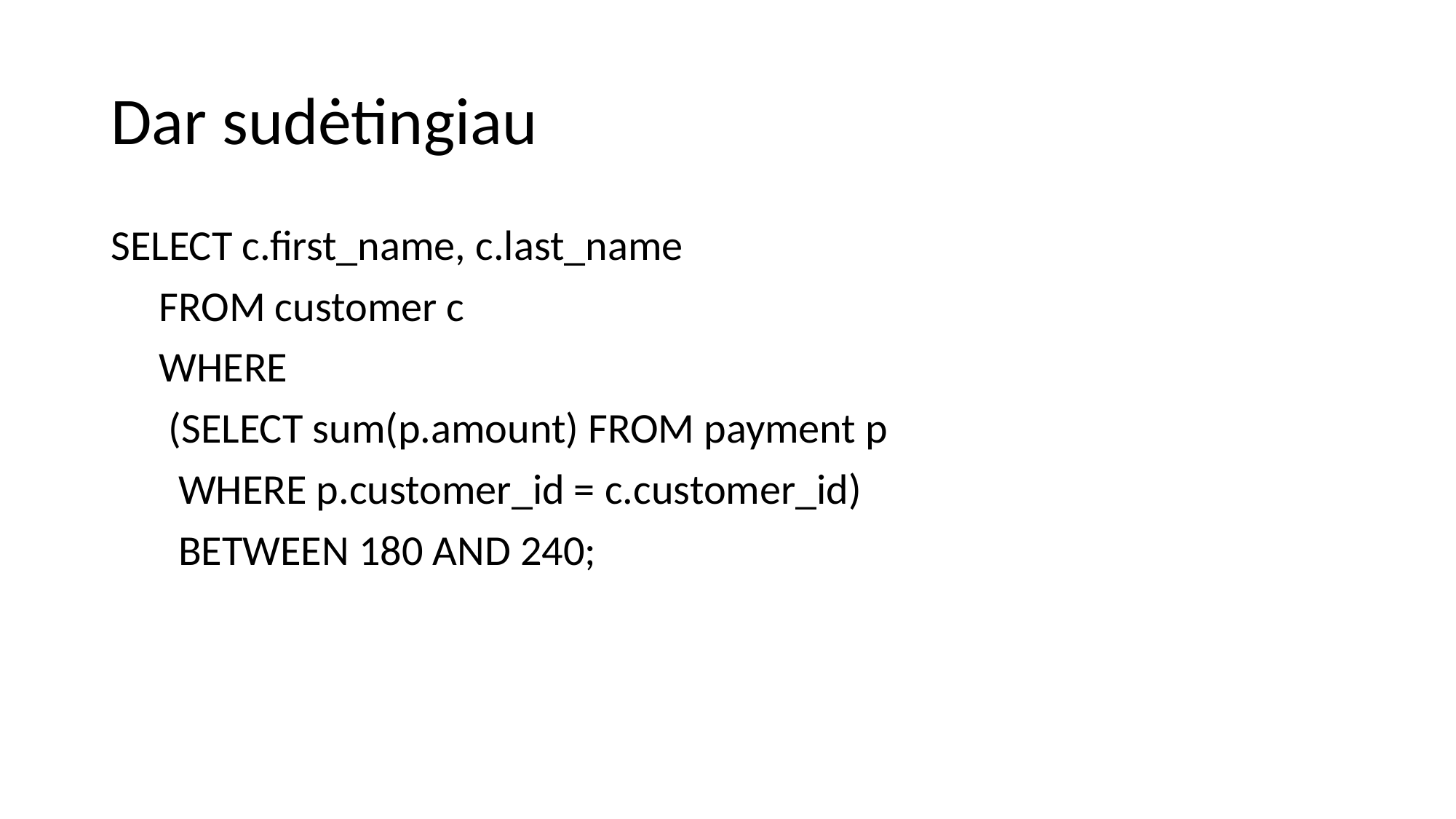

# Dar sudėtingiau
SELECT c.first_name, c.last_name
     FROM customer c
     WHERE
      (SELECT sum(p.amount) FROM payment p
       WHERE p.customer_id = c.customer_id)
       BETWEEN 180 AND 240;